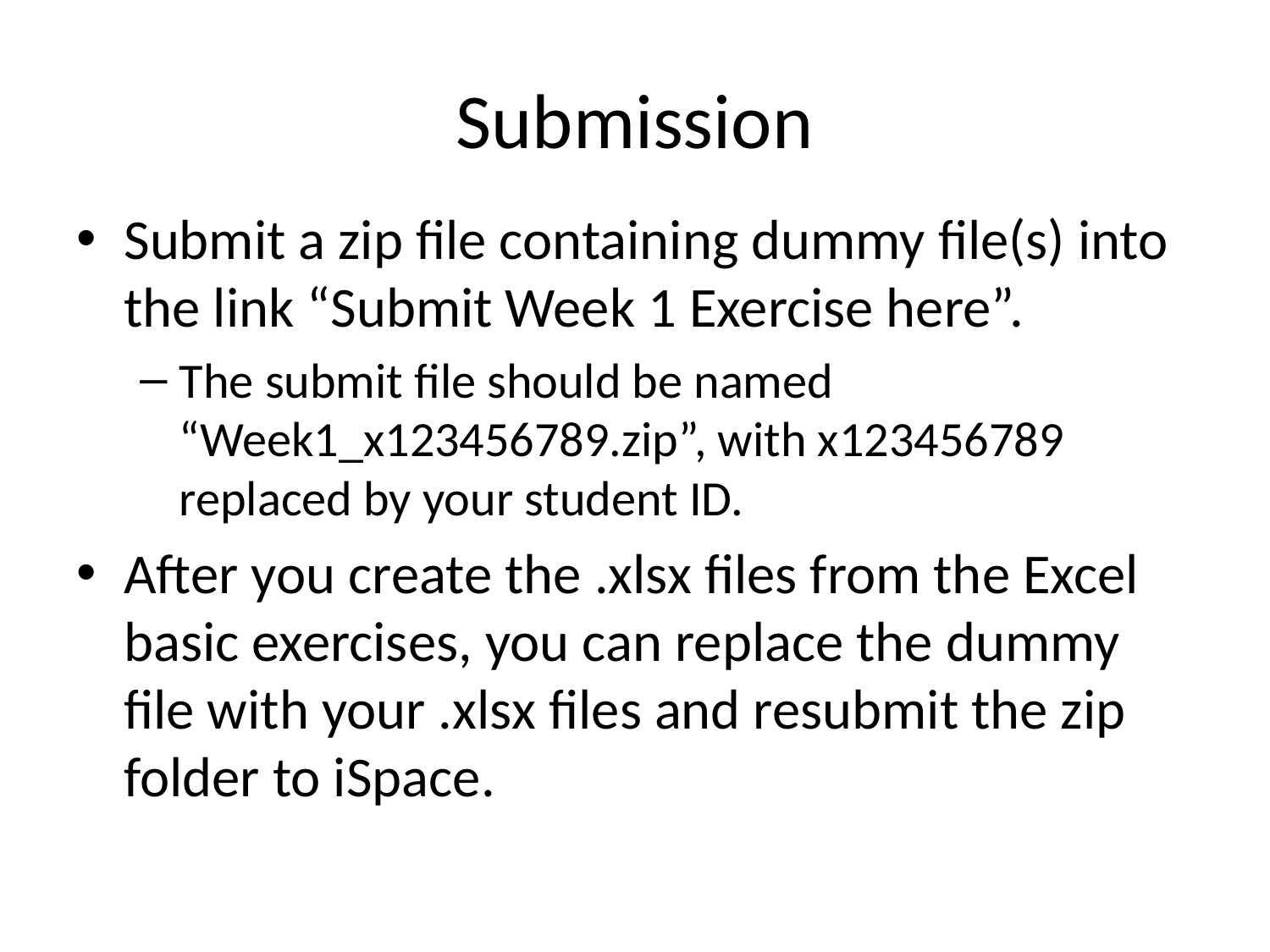

# Submission
Submit a zip file containing dummy file(s) into the link “Submit Week 1 Exercise here”.
The submit file should be named “Week1_x123456789.zip”, with x123456789 replaced by your student ID.
After you create the .xlsx files from the Excel basic exercises, you can replace the dummy file with your .xlsx files and resubmit the zip folder to iSpace.